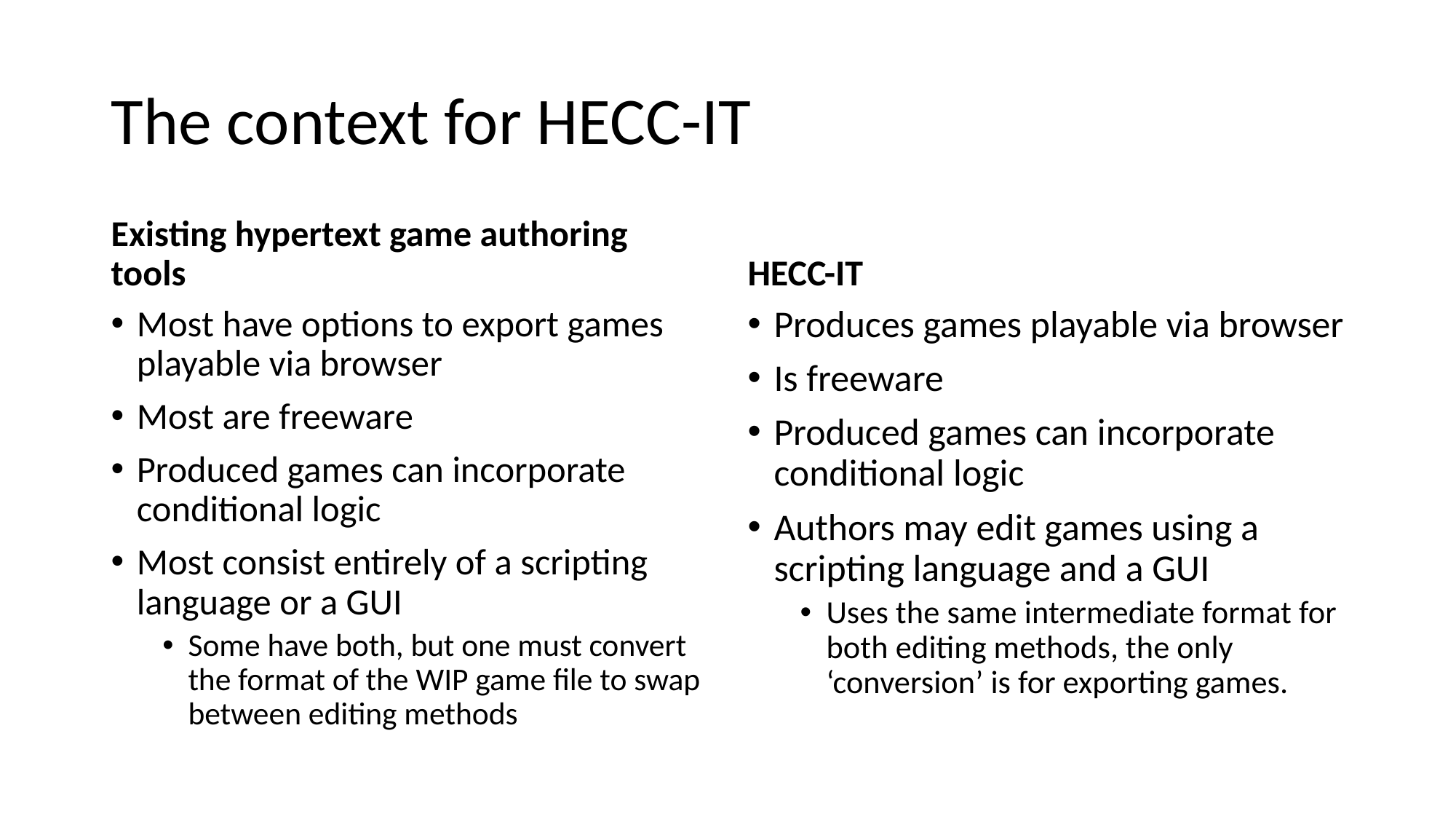

# The context for HECC-IT
Existing hypertext game authoring tools
HECC-IT
Most have options to export games playable via browser
Most are freeware
Produced games can incorporate conditional logic
Most consist entirely of a scripting language or a GUI
Some have both, but one must convert the format of the WIP game file to swap between editing methods

Produces games playable via browser
Is freeware
Produced games can incorporate conditional logic
Authors may edit games using a scripting language and a GUI
Uses the same intermediate format for both editing methods, the only ‘conversion’ is for exporting games.